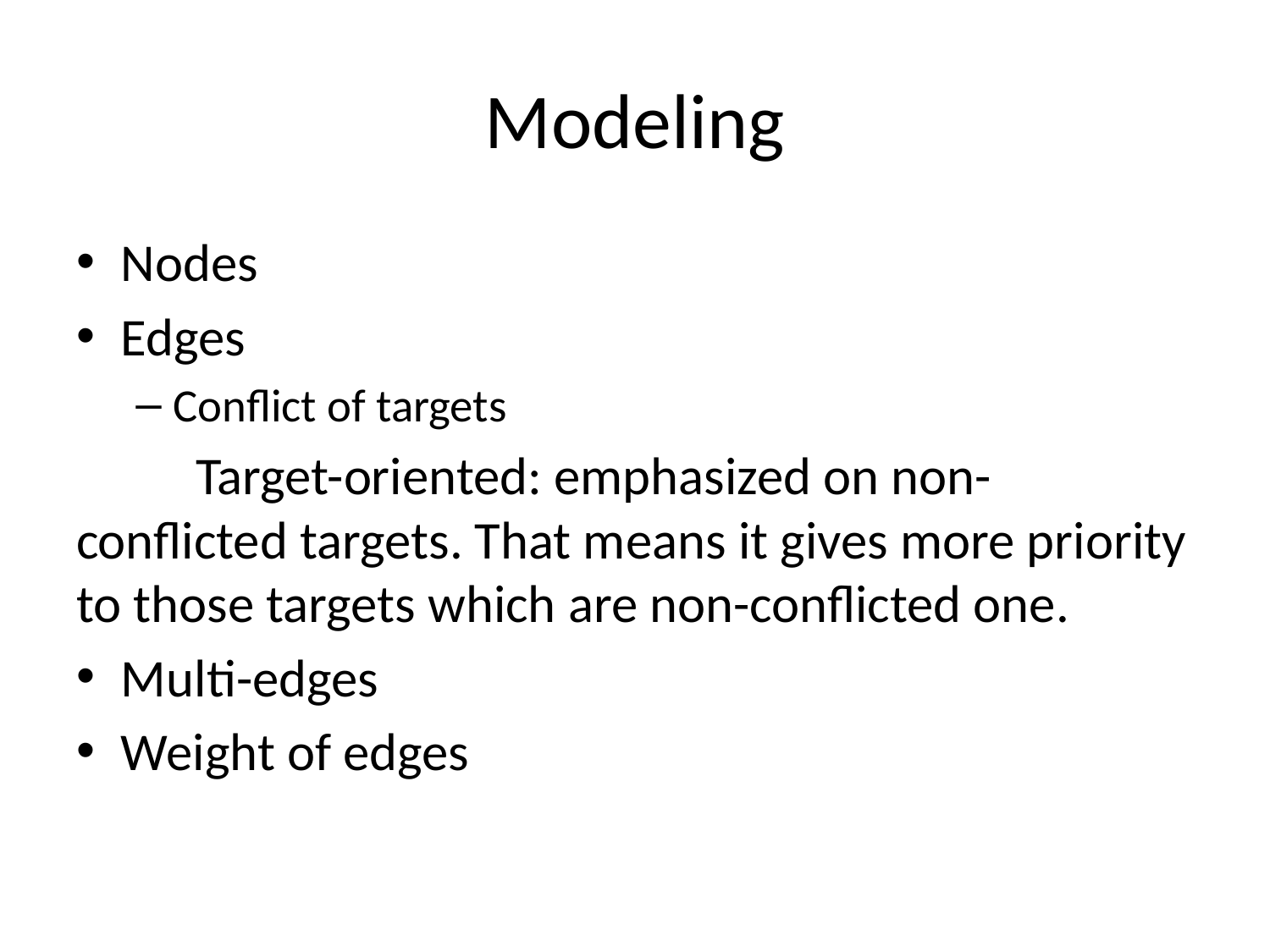

# Modeling
Nodes
Edges
Conflict of targets
	Target-oriented: emphasized on non-conflicted targets. That means it gives more priority to those targets which are non-conflicted one.
Multi-edges
Weight of edges